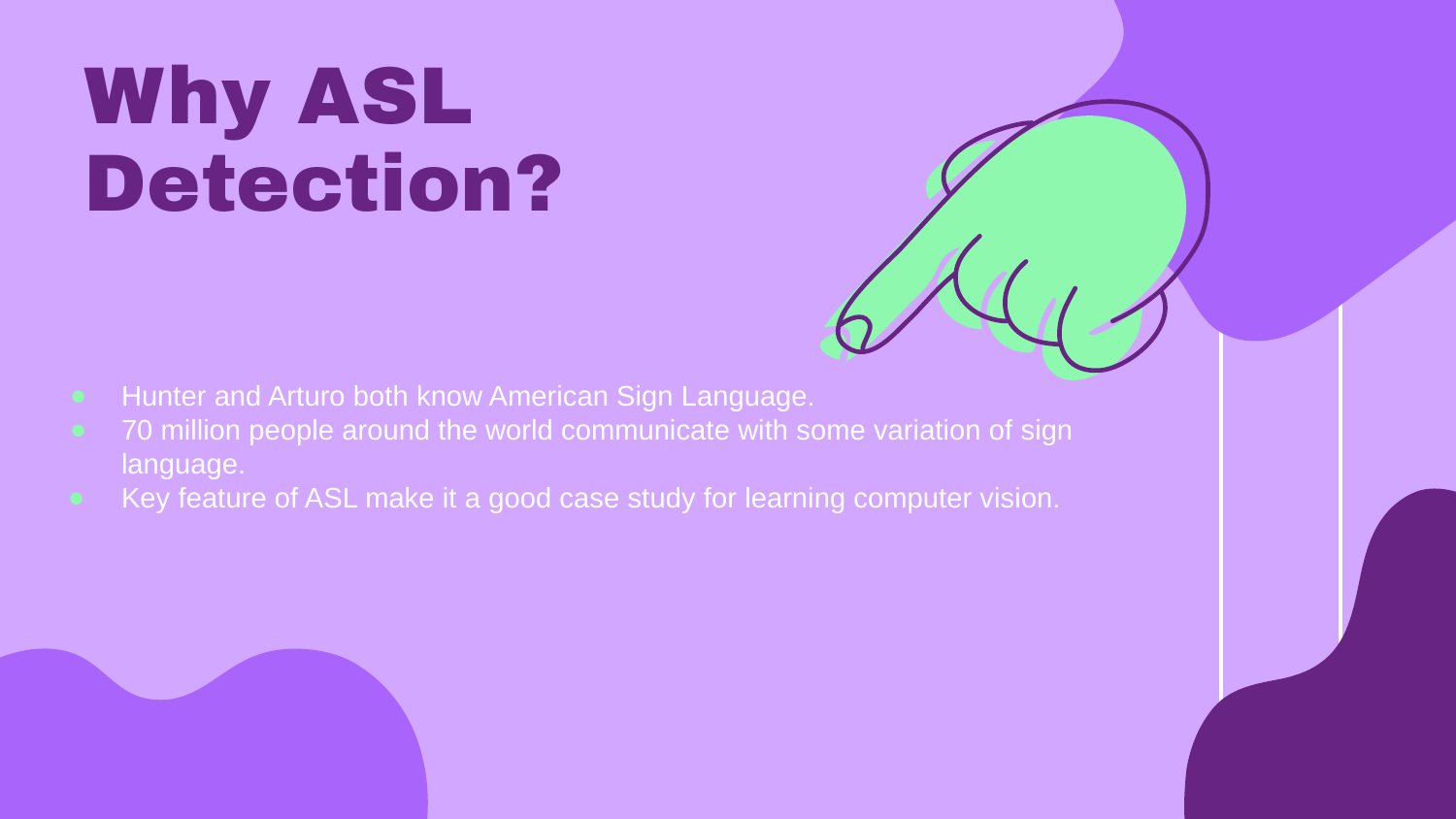

# Why ASL Detection?

Hunter and Arturo both know American Sign Language.
70 million people around the world communicate with some variation of sign language.
Key feature of ASL make it a good case study for learning computer vision.